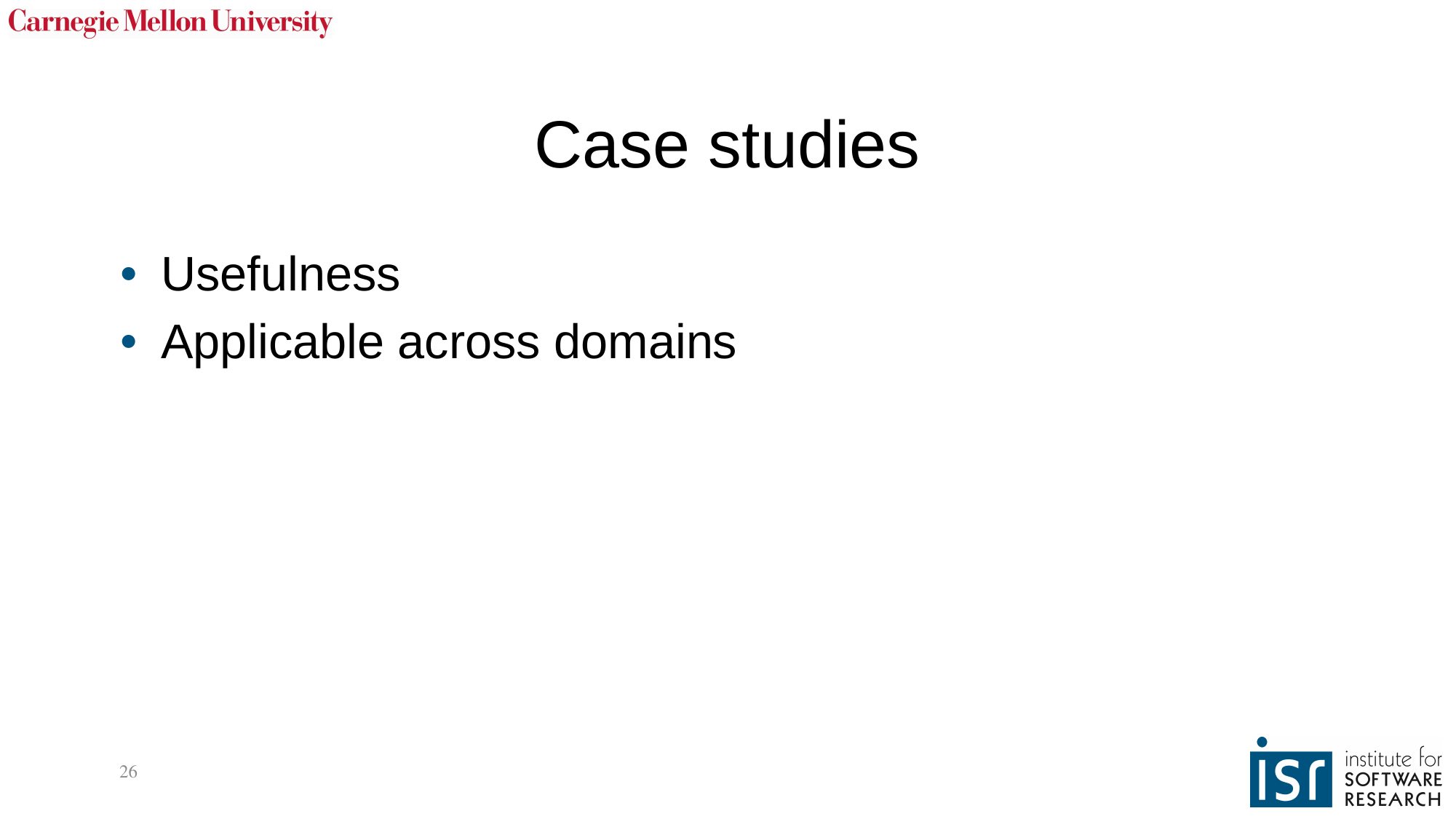

# Case studies
Usefulness
Applicable across domains
26